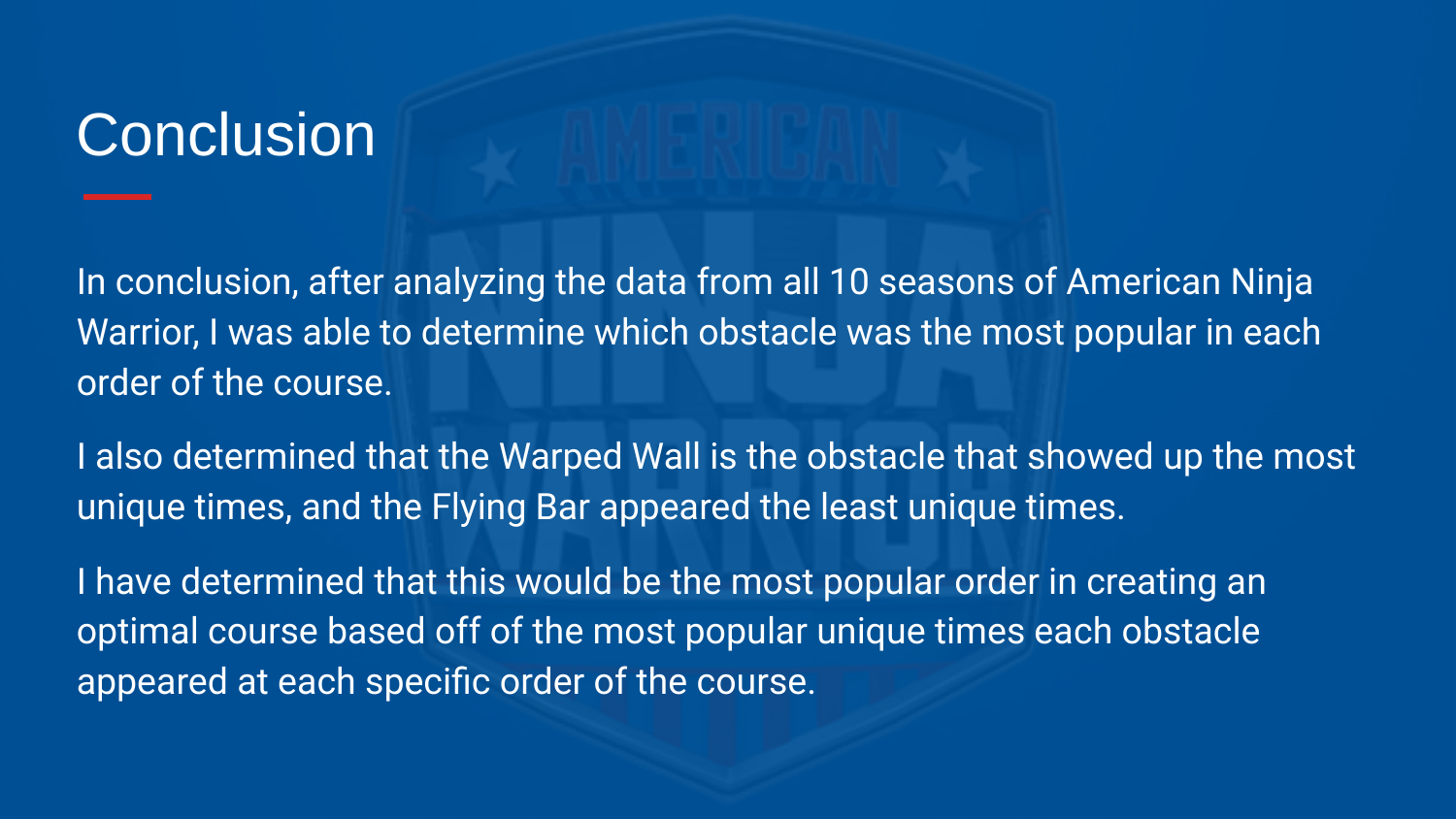

# Conclusion
In conclusion, after analyzing the data from all 10 seasons of American Ninja Warrior, I was able to determine which obstacle was the most popular in each order of the course.
I also determined that the Warped Wall is the obstacle that showed up the most unique times, and the Flying Bar appeared the least unique times.
I have determined that this would be the most popular order in creating an optimal course based off of the most popular unique times each obstacle appeared at each specific order of the course.